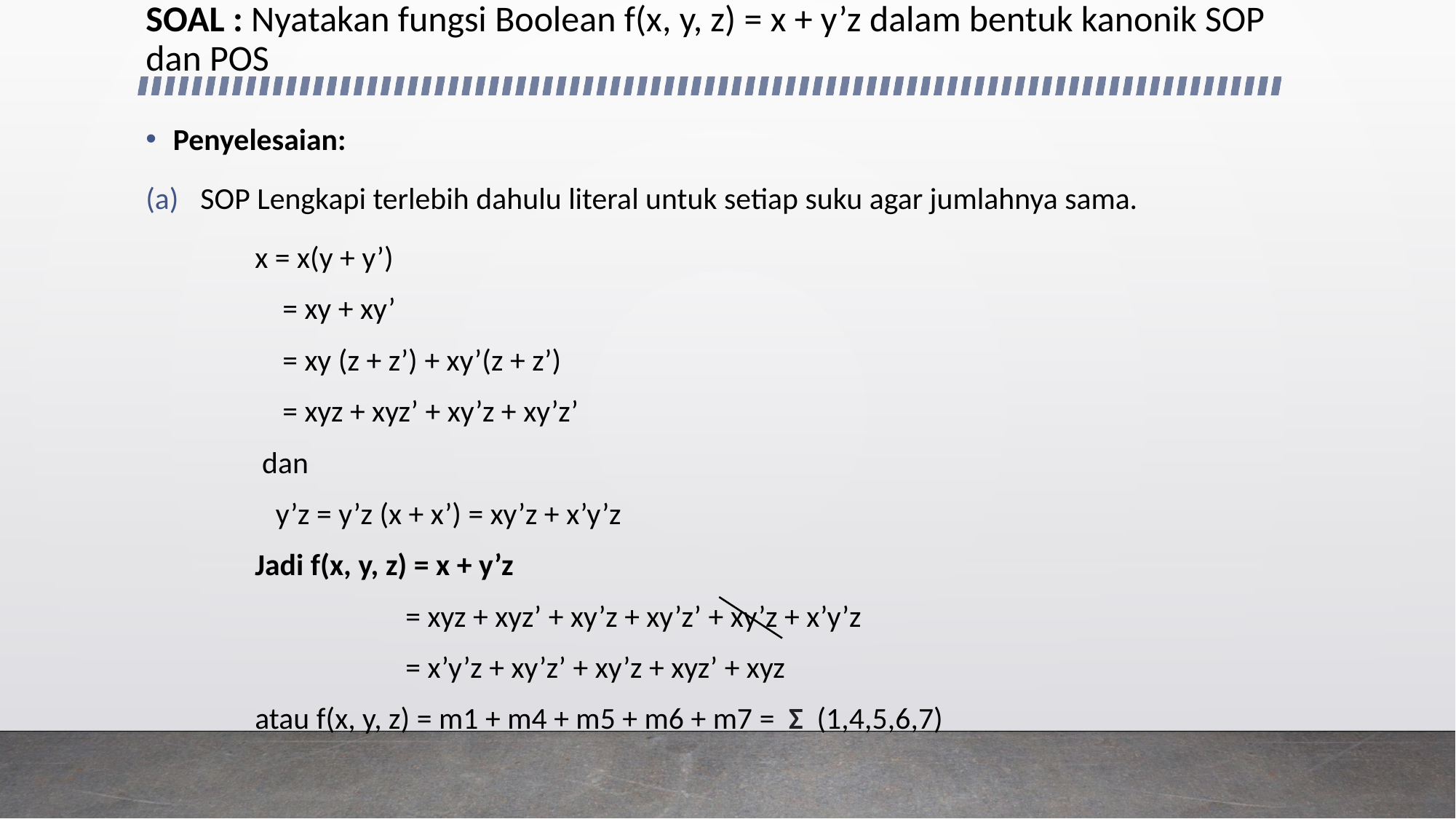

# SOAL : Nyatakan fungsi Boolean f(x, y, z) = x + y’z dalam bentuk kanonik SOP dan POS
Penyelesaian:
SOP Lengkapi terlebih dahulu literal untuk setiap suku agar jumlahnya sama.
	x = x(y + y’)
    = xy + xy’
    = xy (z + z’) + xy’(z + z’)
    = xyz + xyz’ + xy’z + xy’z’
 dan
   y’z = y’z (x + x’) = xy’z + x’y’z
Jadi f(x, y, z) = x + y’z
       	      = xyz + xyz’ + xy’z + xy’z’ + xy’z + x’y’z
        	      = x’y’z + xy’z’ + xy’z + xyz’ + xyz
atau f(x, y, z) = m1 + m4 + m5 + m6 + m7 =  Σ  (1,4,5,6,7)